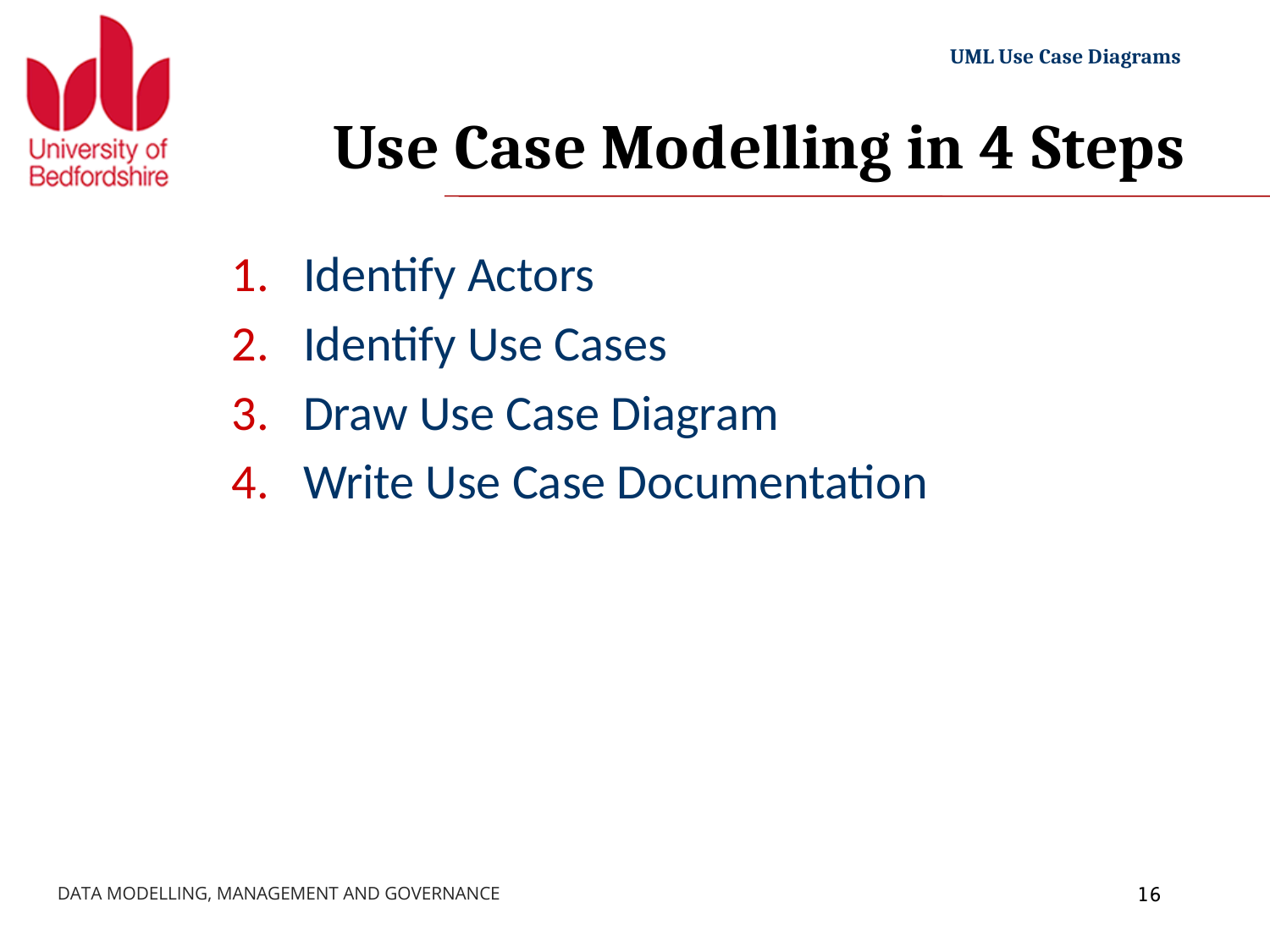

# Use Case Modelling in 4 Steps
Identify Actors
Identify Use Cases
Draw Use Case Diagram
Write Use Case Documentation